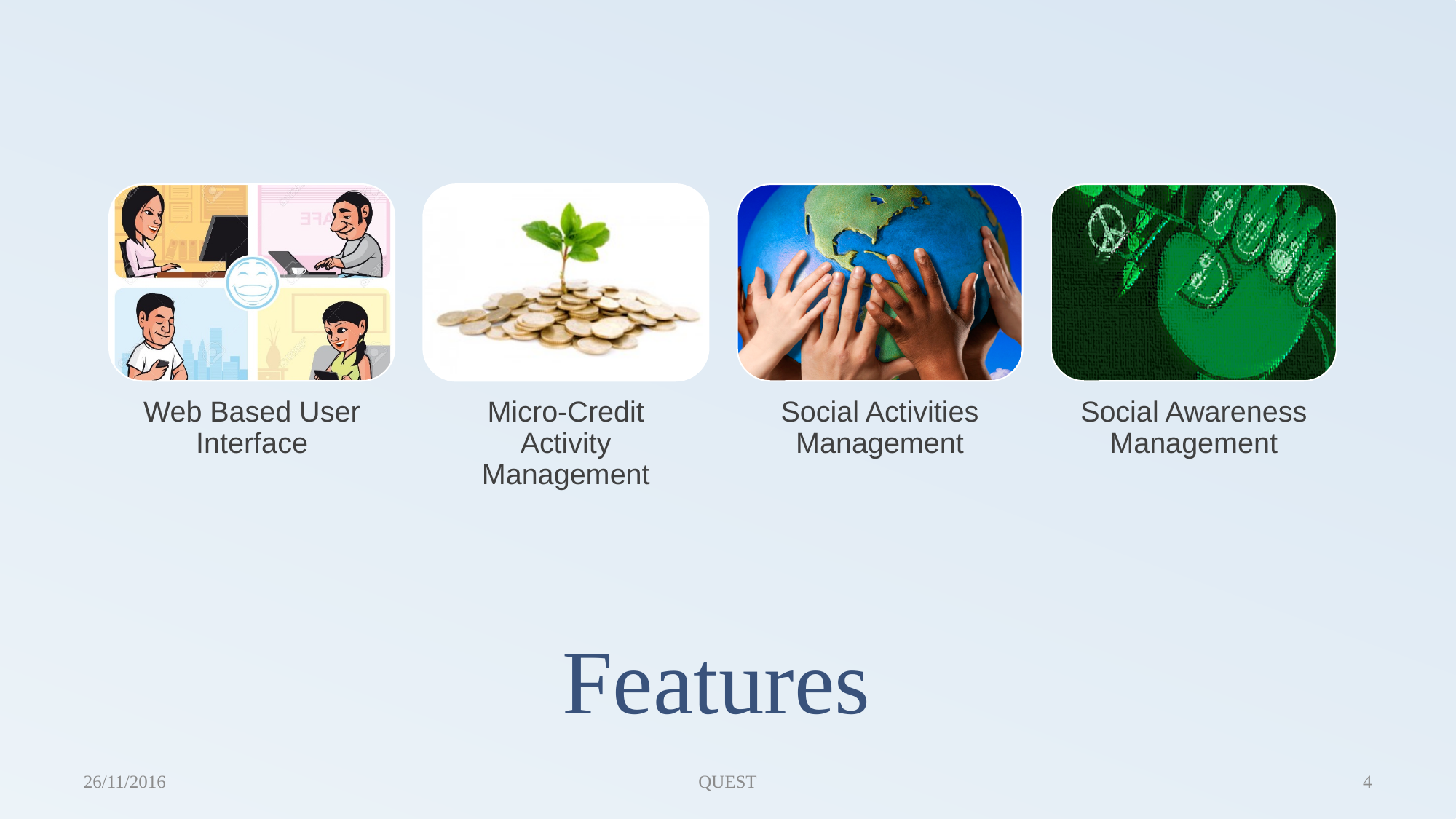

Web Based User Interface
Micro-Credit Activity Management
Social Activities Management
Social Awareness Management
# Features
26/11/2016
QUEST
4